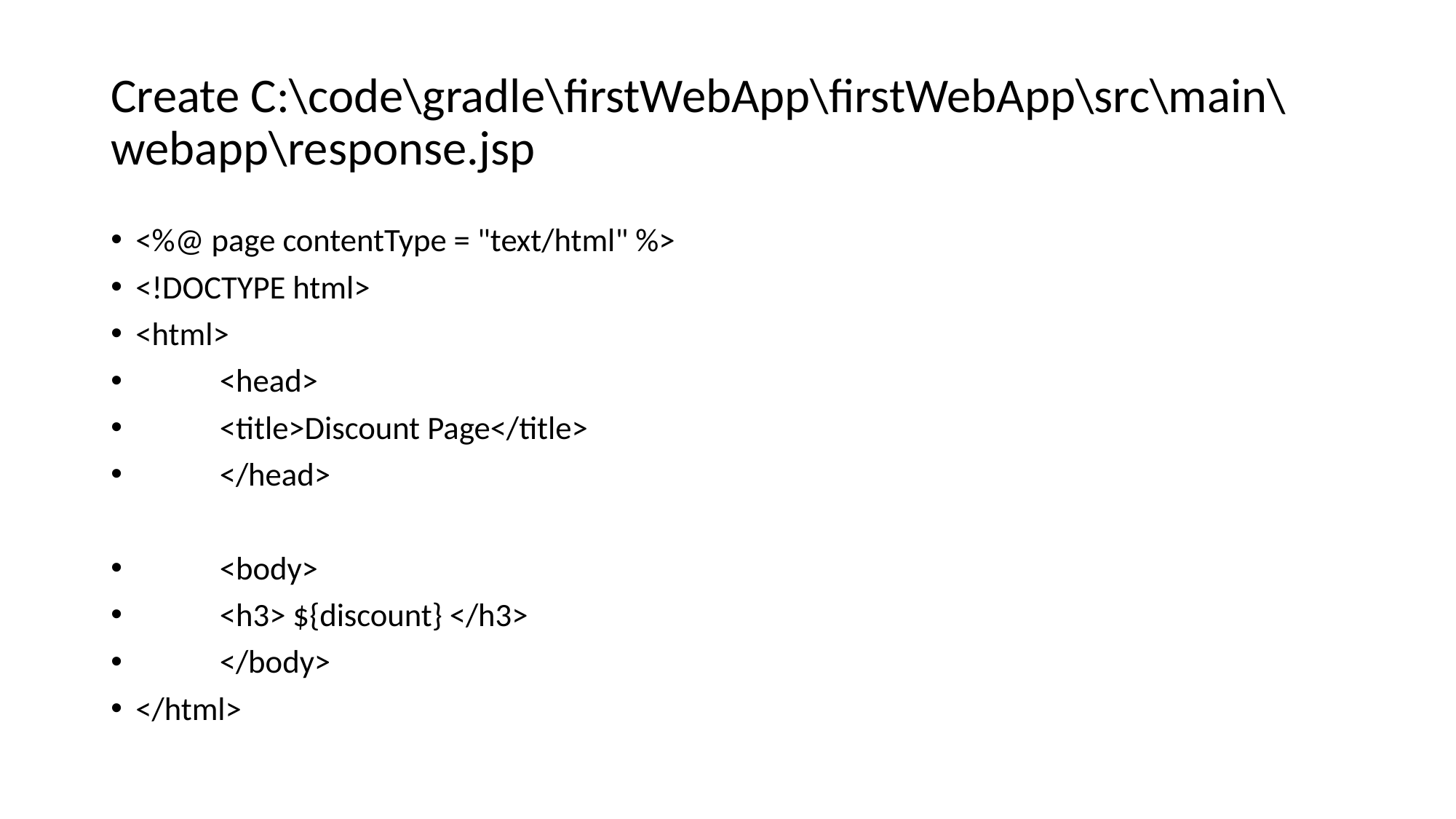

# Create C:\code\gradle\firstWebApp\firstWebApp\src\main\webapp\response.jsp
<%@ page contentType = "text/html" %>
<!DOCTYPE html>
<html>
	<head>
		<title>Discount Page</title>
	</head>

	<body>
		<h3> ${discount} </h3>
	</body>
</html>